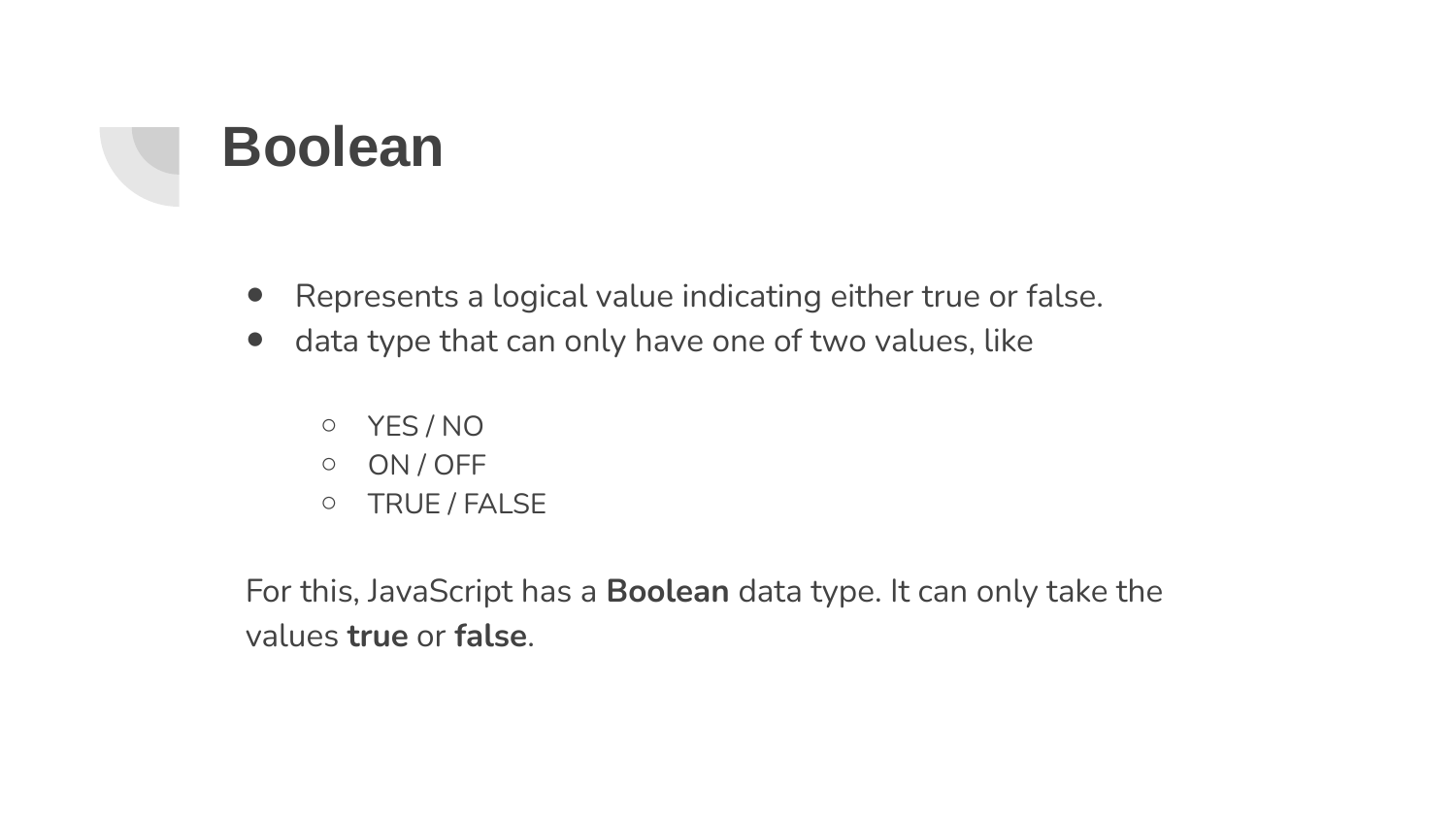

# Boolean
Represents a logical value indicating either true or false.
data type that can only have one of two values, like

YES / NO
ON / OFF
TRUE / FALSE

For this, JavaScript has a Boolean data type. It can only take the values true or false.